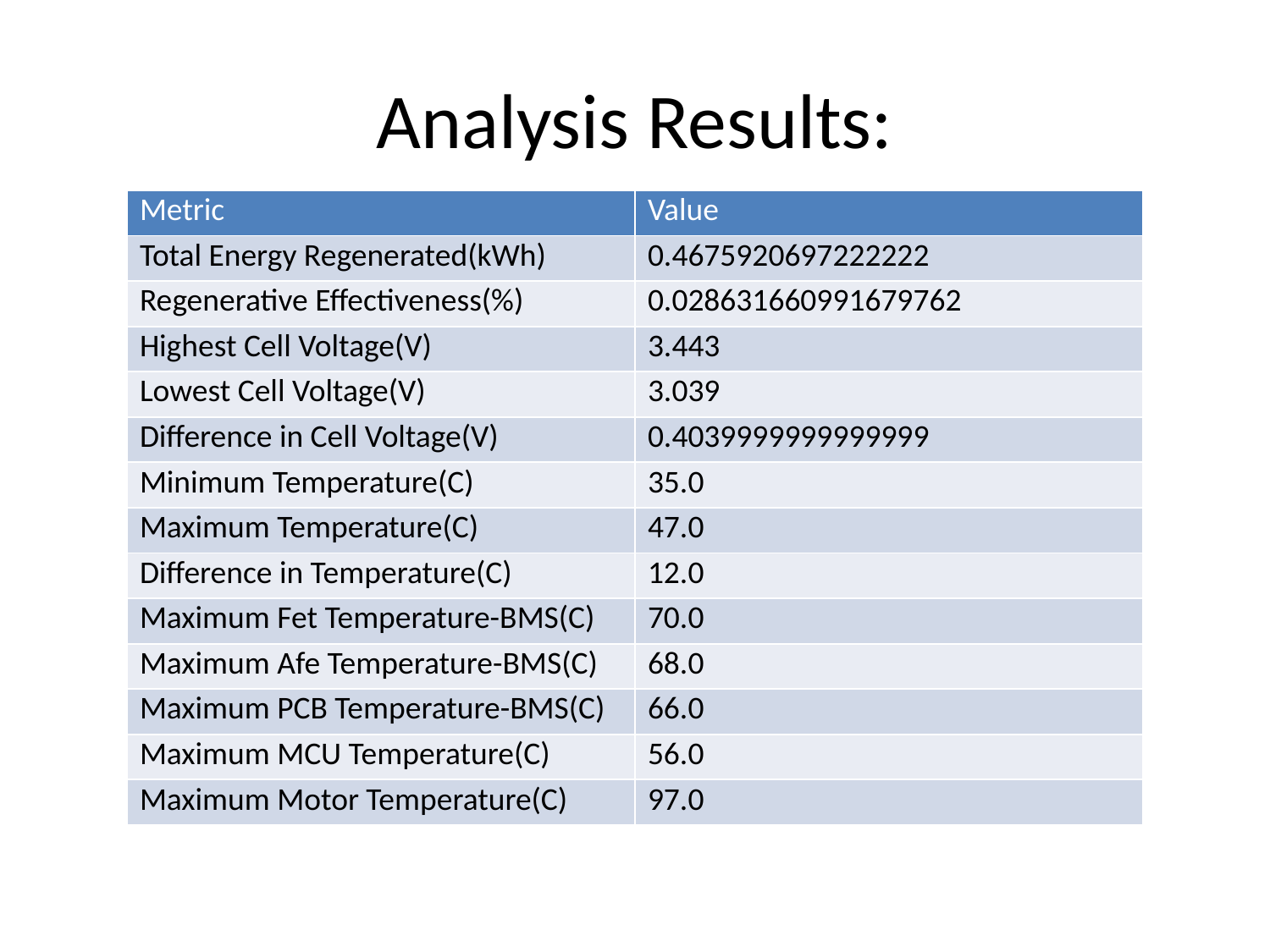

# Analysis Results:
| Metric | Value |
| --- | --- |
| Total Energy Regenerated(kWh) | 0.4675920697222222 |
| Regenerative Effectiveness(%) | 0.028631660991679762 |
| Highest Cell Voltage(V) | 3.443 |
| Lowest Cell Voltage(V) | 3.039 |
| Difference in Cell Voltage(V) | 0.4039999999999999 |
| Minimum Temperature(C) | 35.0 |
| Maximum Temperature(C) | 47.0 |
| Difference in Temperature(C) | 12.0 |
| Maximum Fet Temperature-BMS(C) | 70.0 |
| Maximum Afe Temperature-BMS(C) | 68.0 |
| Maximum PCB Temperature-BMS(C) | 66.0 |
| Maximum MCU Temperature(C) | 56.0 |
| Maximum Motor Temperature(C) | 97.0 |